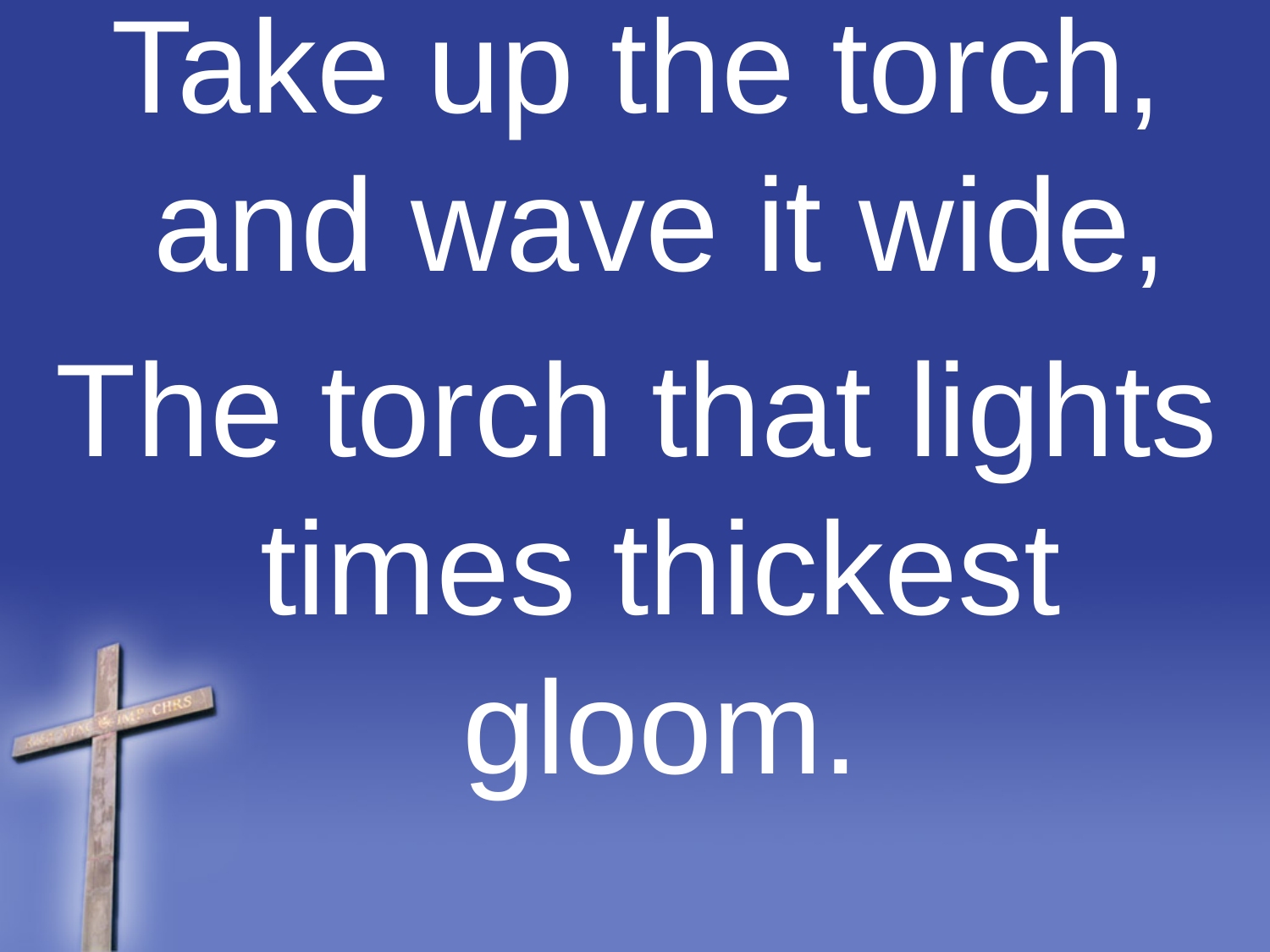

Take up the torch, and wave it wide,
The torch that lights times thickest gloom.